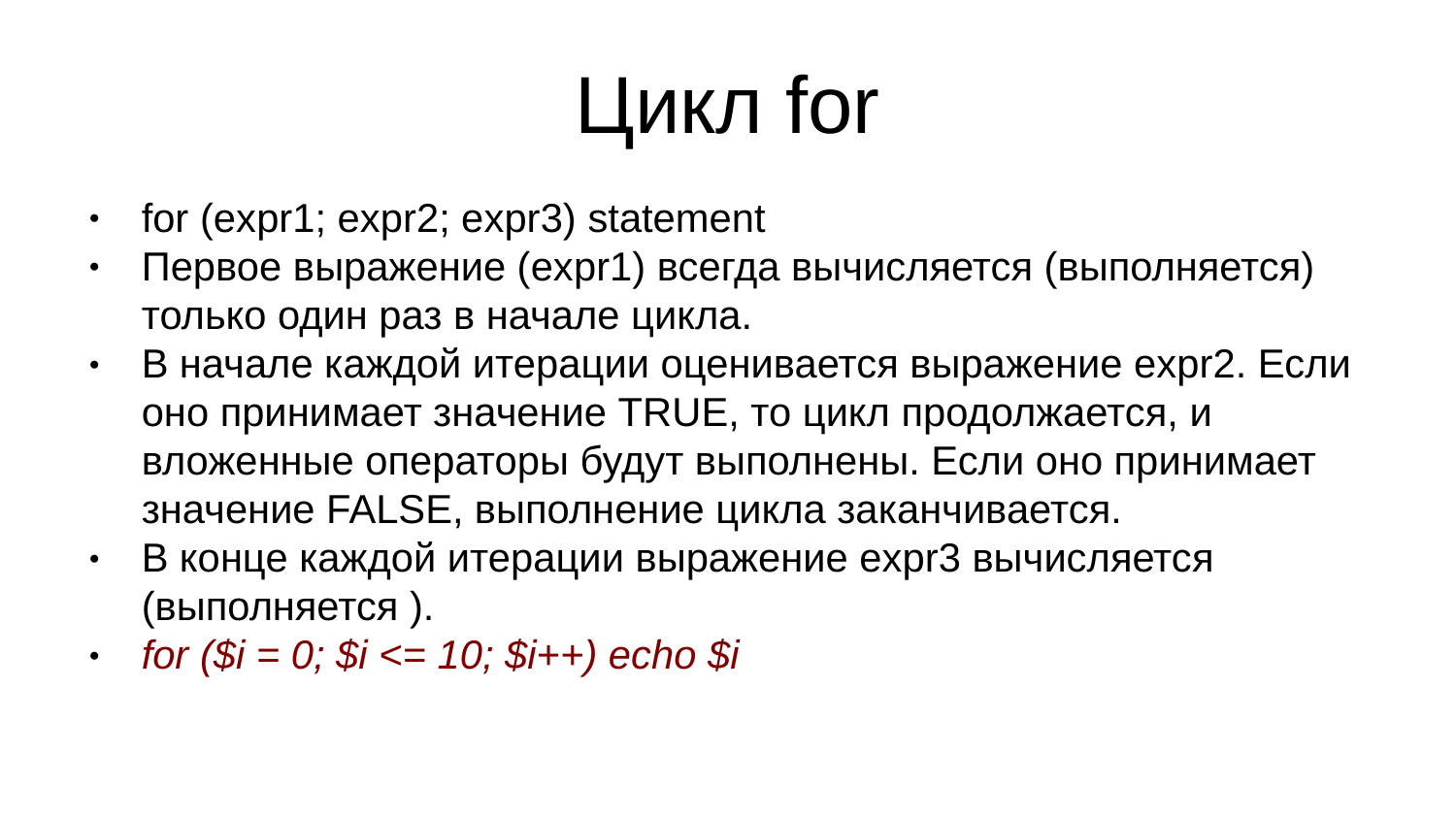

Цикл for
for (expr1; expr2; expr3) statement
Первое выражение (expr1) всегда вычисляется (выполняется) только один раз в начале цикла.
В начале каждой итерации оценивается выражение expr2. Если оно принимает значение TRUE, то цикл продолжается, и вложенные операторы будут выполнены. Если оно принимает значение FALSE, выполнение цикла заканчивается.
В конце каждой итерации выражение expr3 вычисляется (выполняется ).
for ($i = 0; $i <= 10; $i++) echo $i